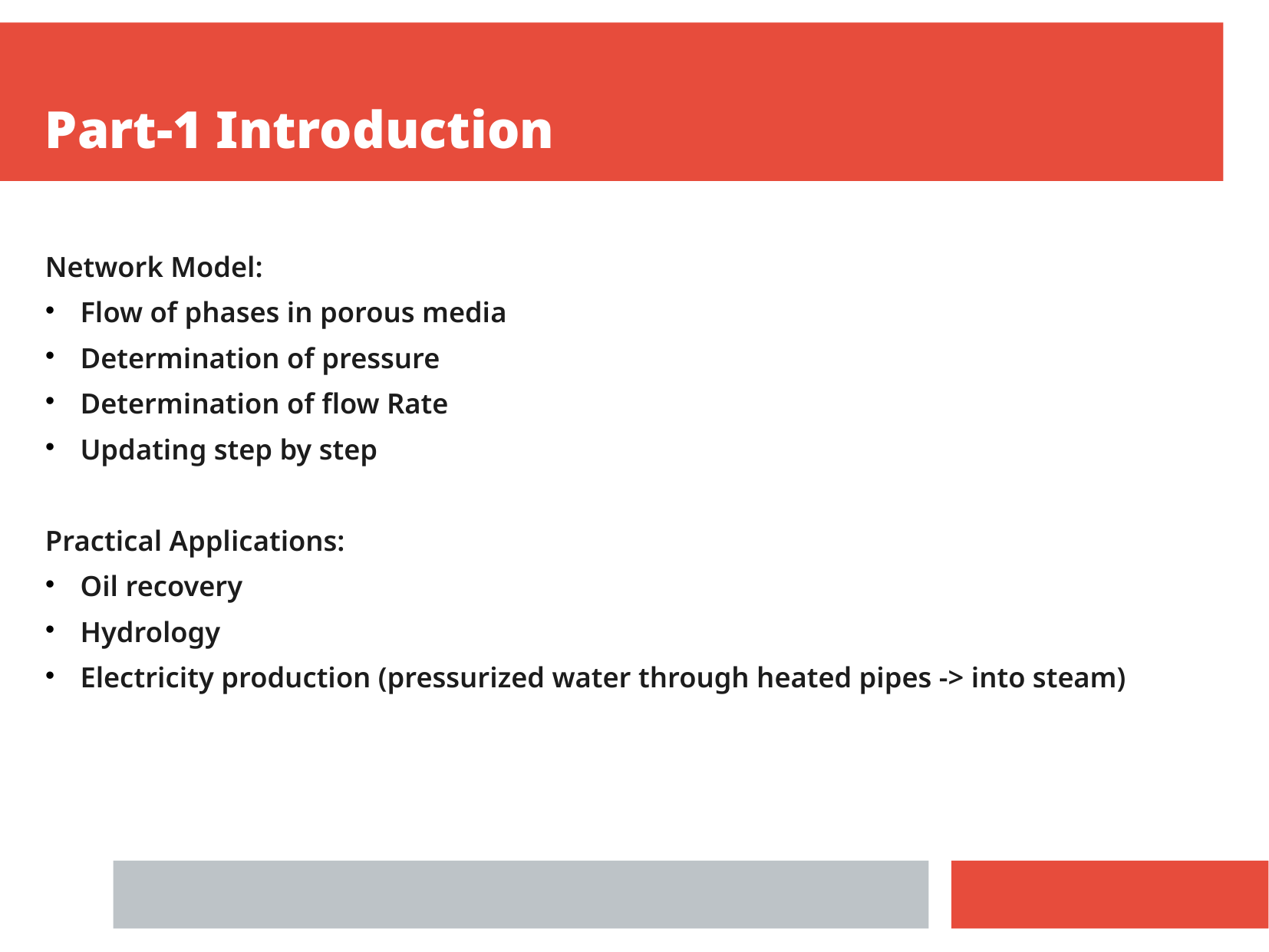

Part-1 Introduction
Network Model:
Flow of phases in porous media
Determination of pressure
Determination of flow Rate
Updating step by step

Practical Applications:
Oil recovery
Hydrology
Electricity production (pressurized water through heated pipes -> into steam)